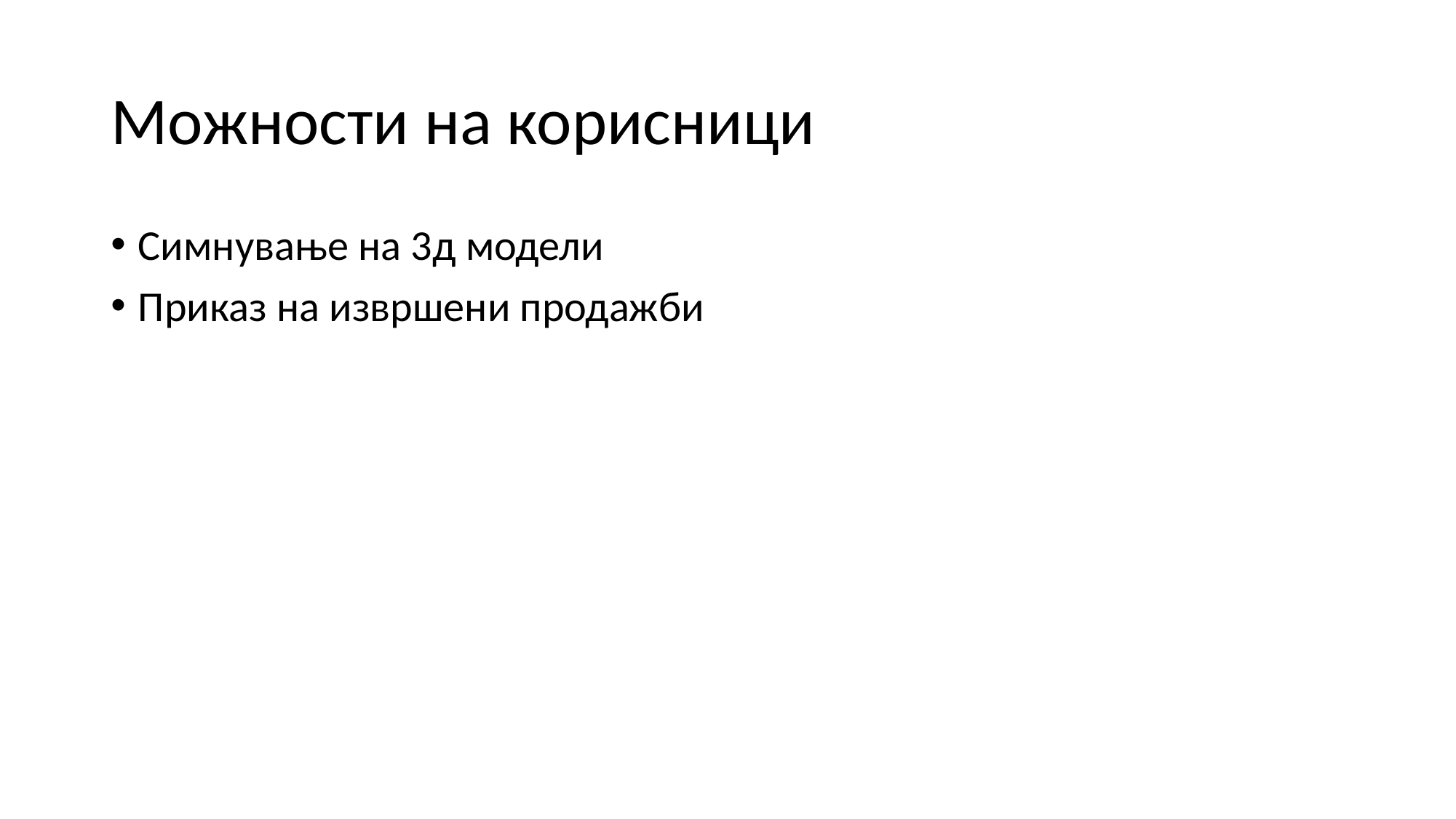

# Можности на корисници
Симнување на 3д модели
Приказ на извршени продажби